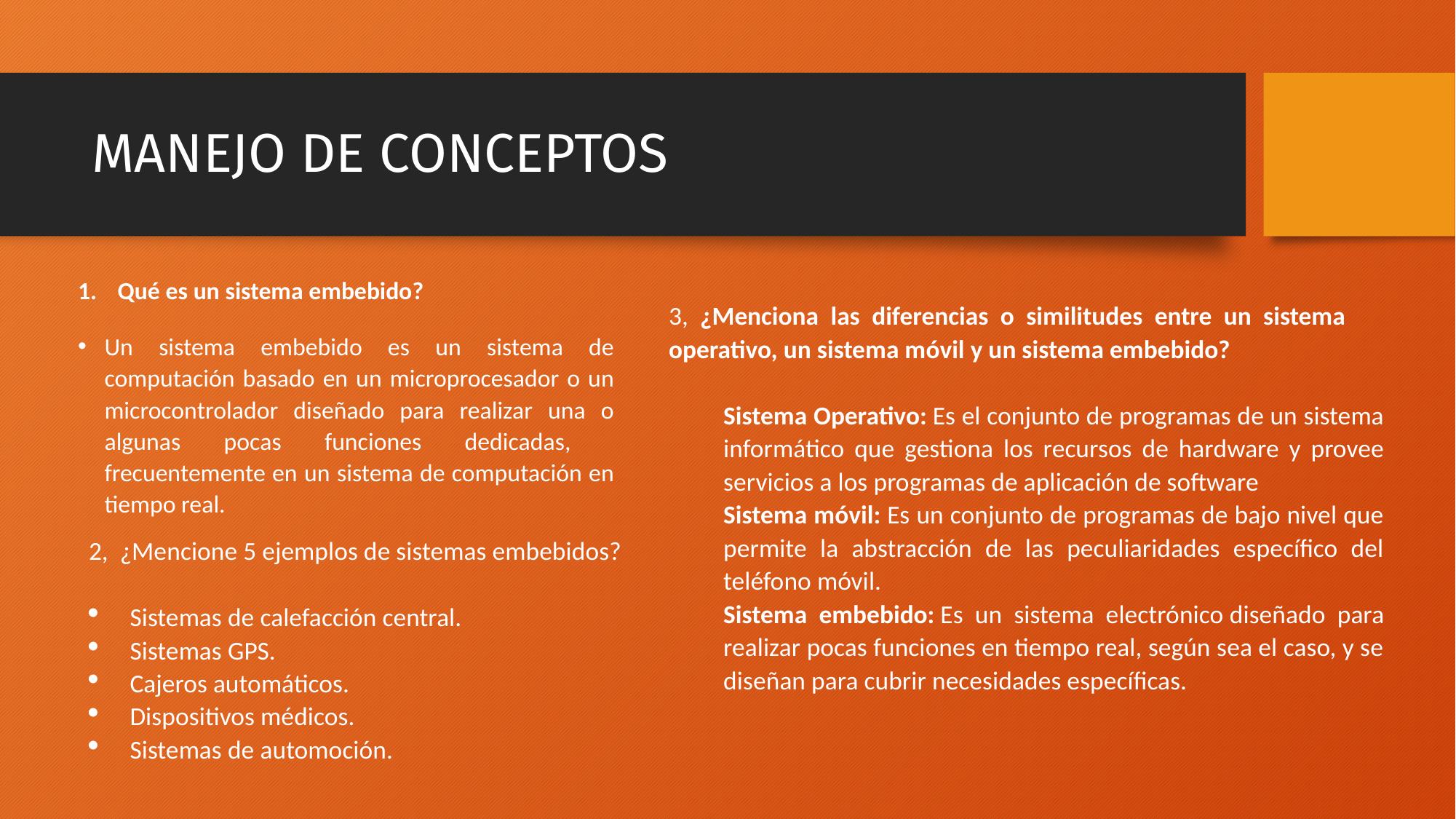

# MANEJO DE CONCEPTOS
Qué es un sistema embebido?
Un sistema embebido es un sistema de computación basado en un microprocesador o un microcontrolador diseñado para realizar una o algunas pocas funciones dedicadas, ​​ frecuentemente en un sistema de computación en tiempo real.
3, ¿Menciona las diferencias o similitudes entre un sistema  	operativo, un sistema móvil y un sistema embebido?

Sistema Operativo: Es el conjunto de programas de un sistema informático que gestiona los recursos de hardware y provee servicios a los programas de aplicación de software
Sistema móvil: Es un conjunto de programas de bajo nivel que permite la abstracción de las peculiaridades específico del teléfono móvil.
Sistema embebido: Es un sistema electrónico diseñado para realizar pocas funciones en tiempo real, según sea el caso, y se diseñan para cubrir necesidades específicas.
2,  ¿Mencione 5 ejemplos de sistemas embebidos?

Sistemas de calefacción central.
Sistemas GPS.
Cajeros automáticos.
Dispositivos médicos.
Sistemas de automoción.